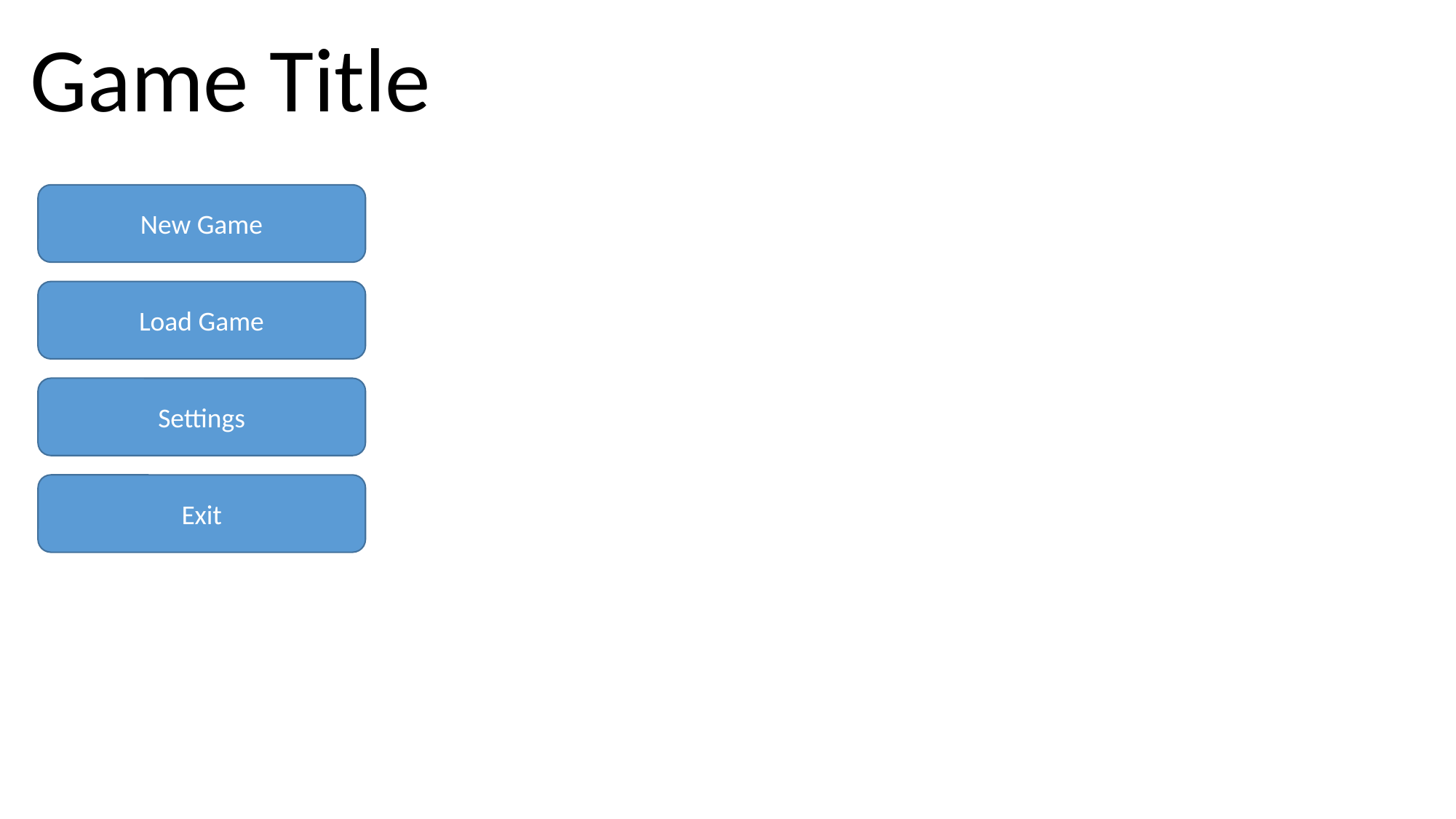

# Game Title
New Game
Load Game
Settings
Exit